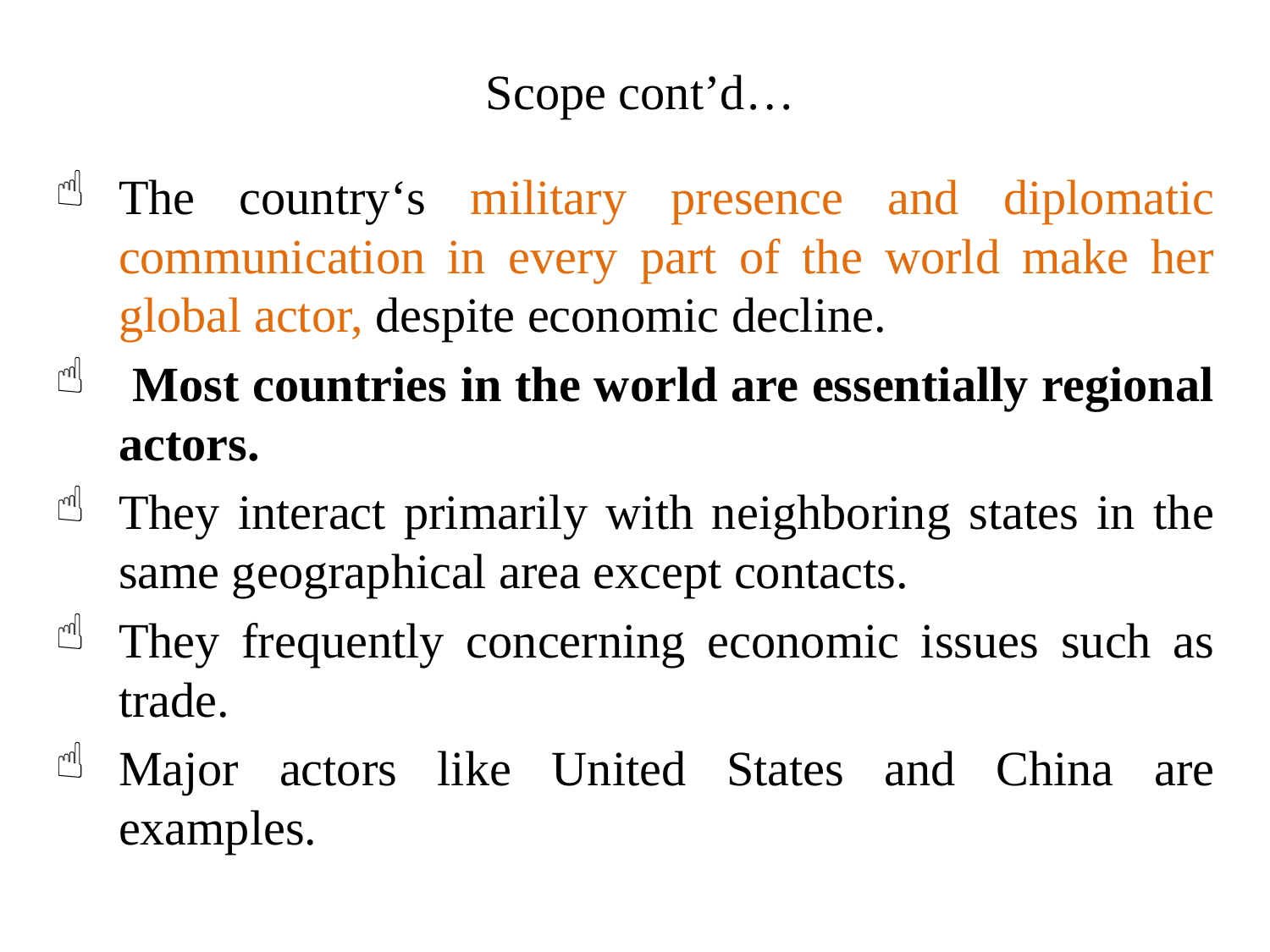

# Scope cont’d…
The country‘s military presence and diplomatic communication in every part of the world make her global actor, despite economic decline.
 Most countries in the world are essentially regional actors.
They interact primarily with neighboring states in the same geographical area except contacts.
They frequently concerning economic issues such as trade.
Major actors like United States and China are examples.